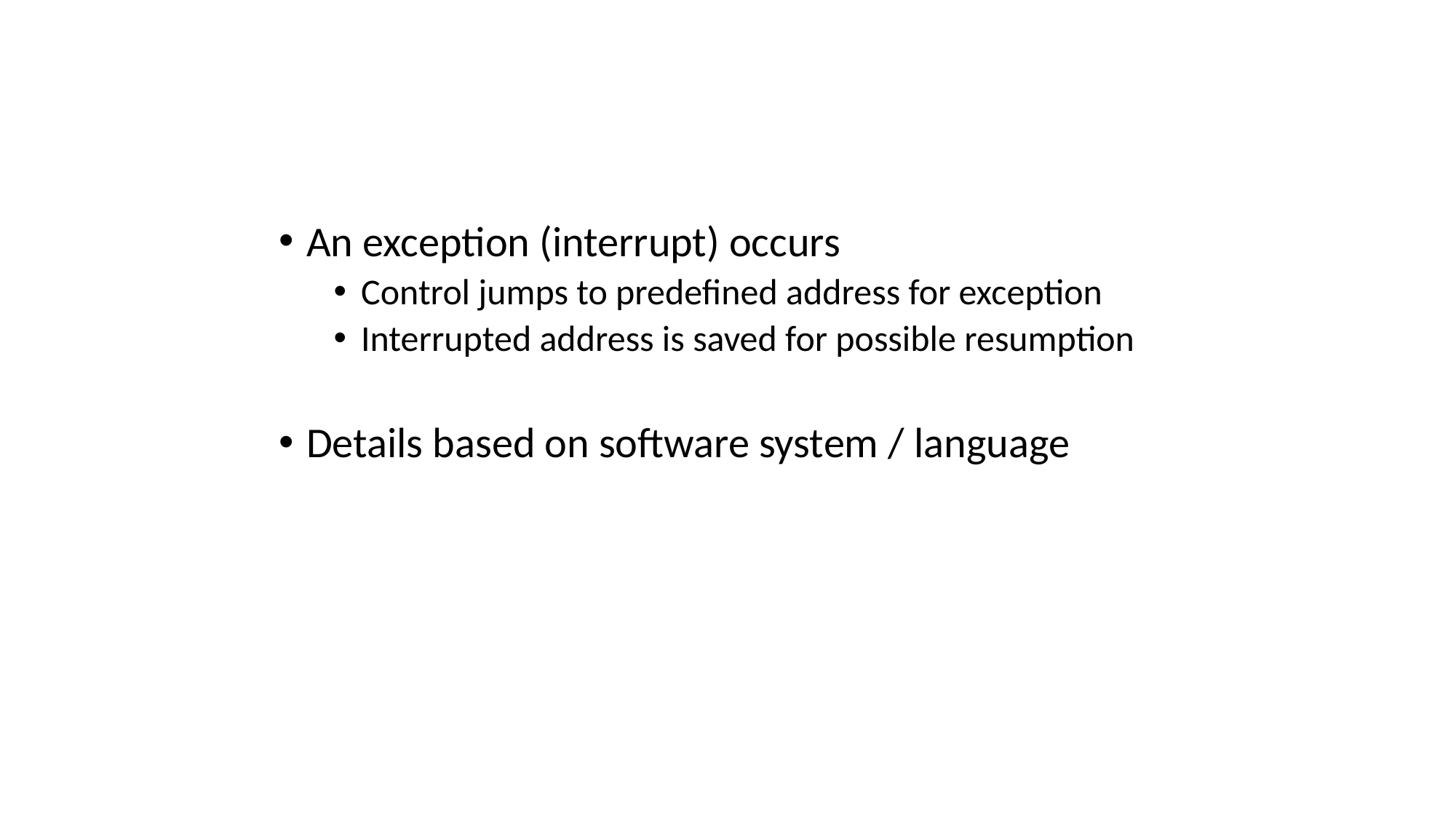

An exception (interrupt) occurs
Control jumps to predefined address for exception
Interrupted address is saved for possible resumption

Details based on software system / language